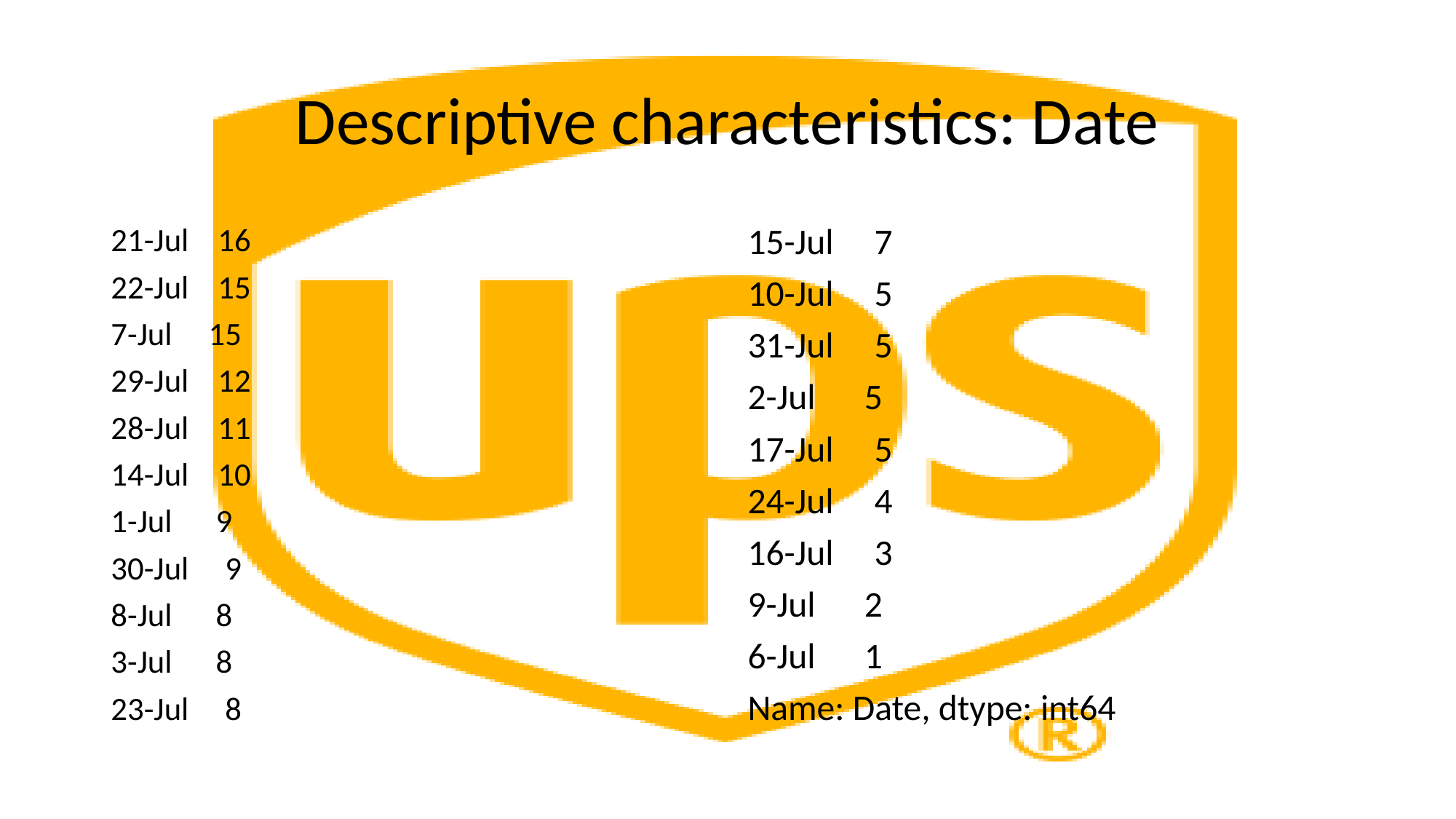

# Descriptive characteristics: Date
21-Jul    16
22-Jul    15
7-Jul     15
29-Jul    12
28-Jul    11
14-Jul    10
1-Jul      9
30-Jul     9
8-Jul      8
3-Jul      8
23-Jul     8
15-Jul     7
10-Jul     5
31-Jul     5
2-Jul      5
17-Jul     5
24-Jul     4
16-Jul     3
9-Jul      2
6-Jul      1
Name: Date, dtype: int64